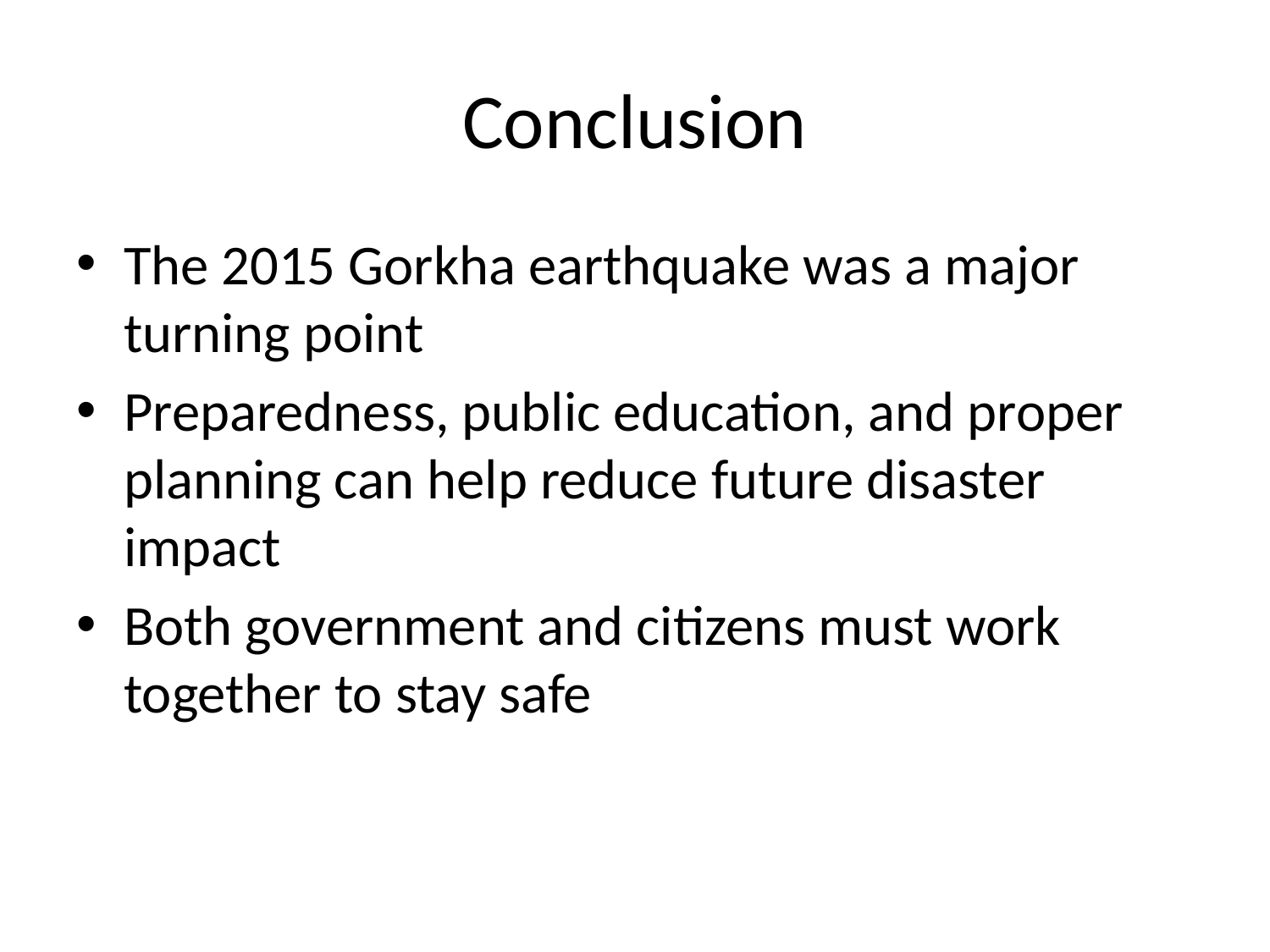

Conclusion
The 2015 Gorkha earthquake was a major turning point
Preparedness, public education, and proper planning can help reduce future disaster impact
Both government and citizens must work together to stay safe